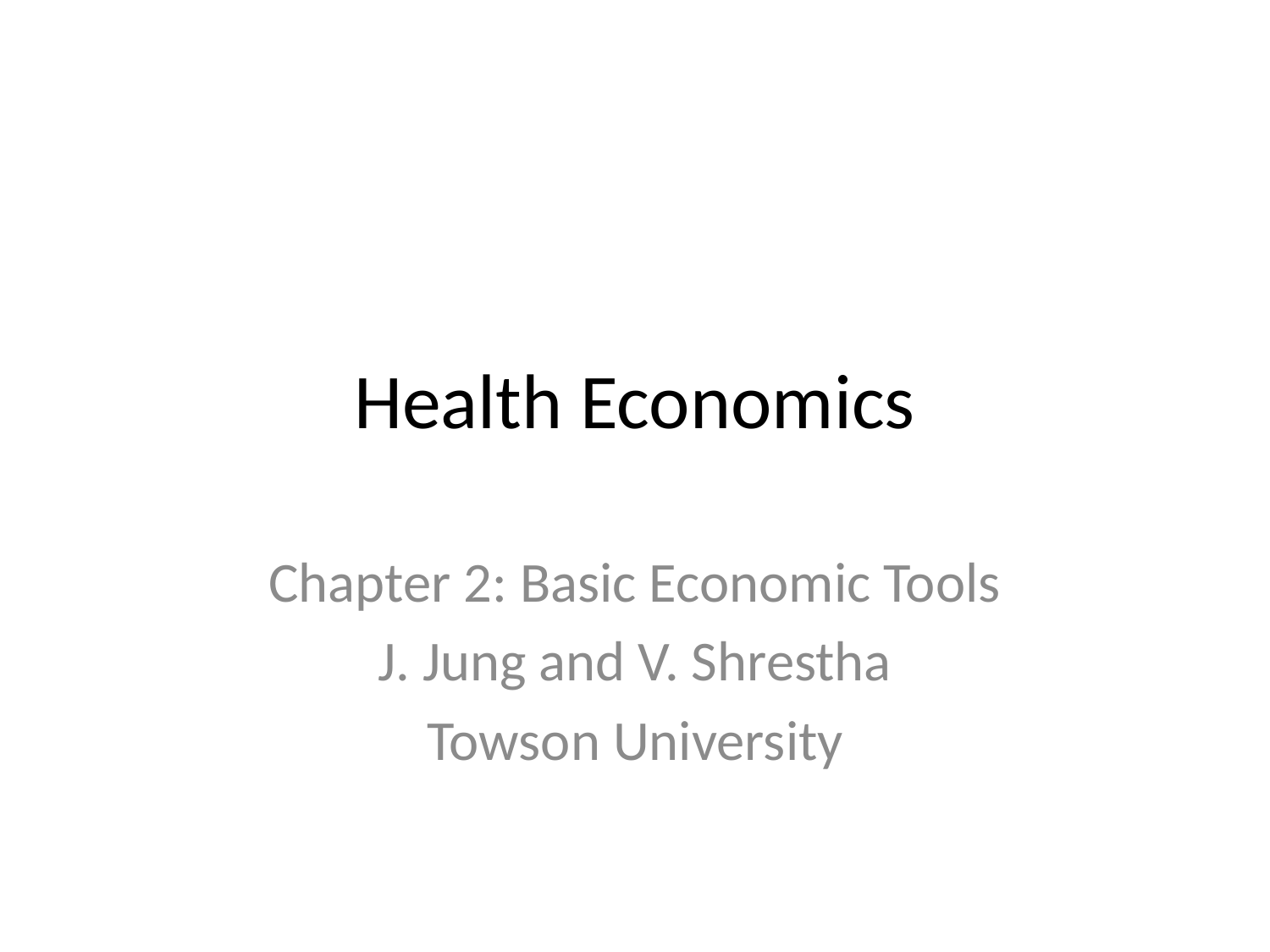

# Health Economics
Chapter 2: Basic Economic Tools
J. Jung and V. Shrestha
Towson University